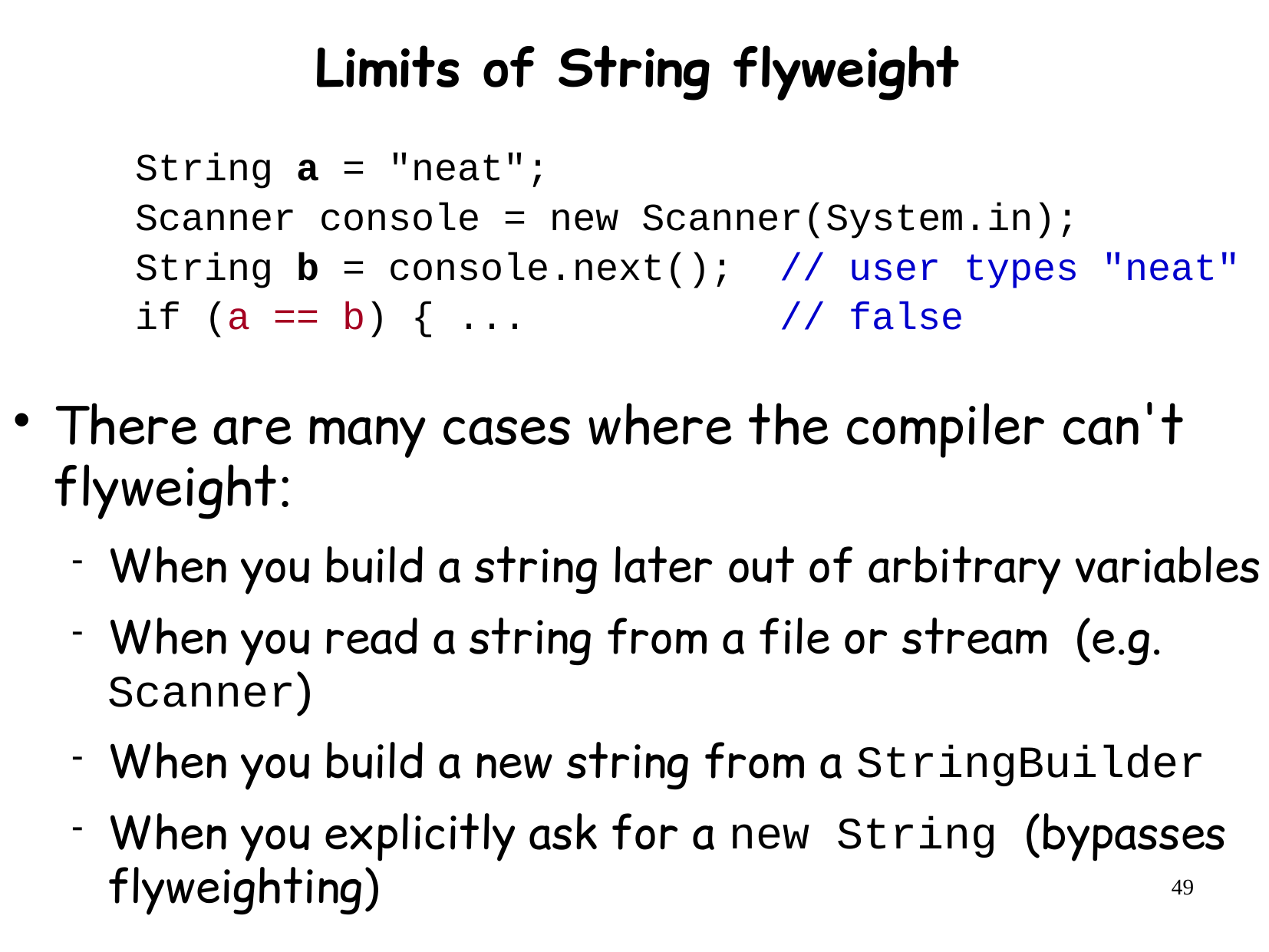

# Limits of String flyweight

String a = "neat";
Scanner console = new Scanner(System.in);
String b = console.next();  // user types "neat"
if (a == b) { ...           // false

There are many cases where the compiler can't flyweight:
When you build a string later out of arbitrary variables
When you read a string from a file or stream  (e.g. Scanner)
When you build a new string from a StringBuilder
When you explicitly ask for a new String  (bypasses flyweighting)

You can force Java to flyweight a particular string with intern:
	b = b.intern();
	if (a == b) { ...           // true